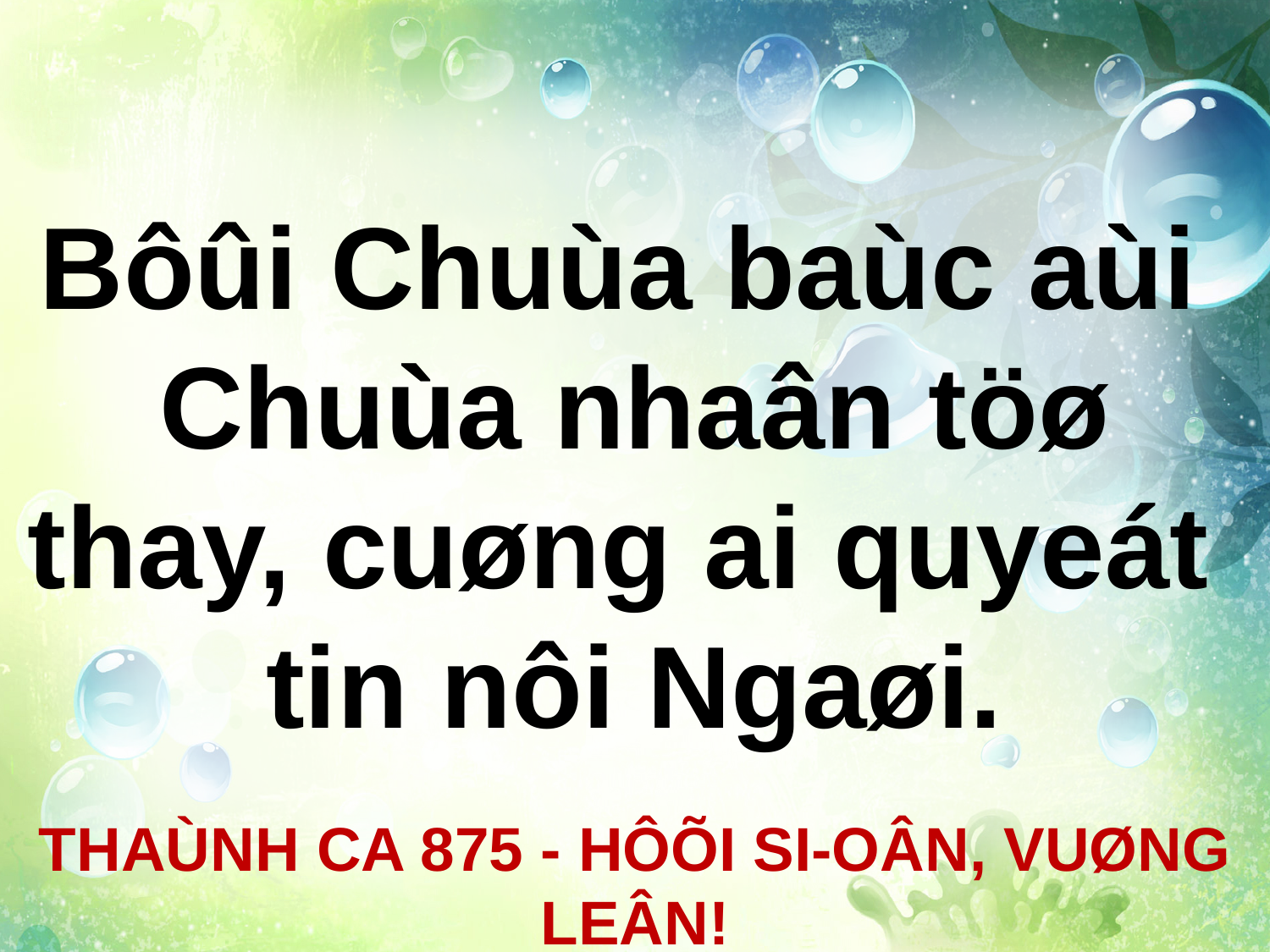

Bôûi Chuùa baùc aùi
Chuùa nhaân töø thay, cuøng ai quyeát
tin nôi Ngaøi.
THAÙNH CA 875 - HÔÕI SI-OÂN, VUØNG LEÂN!